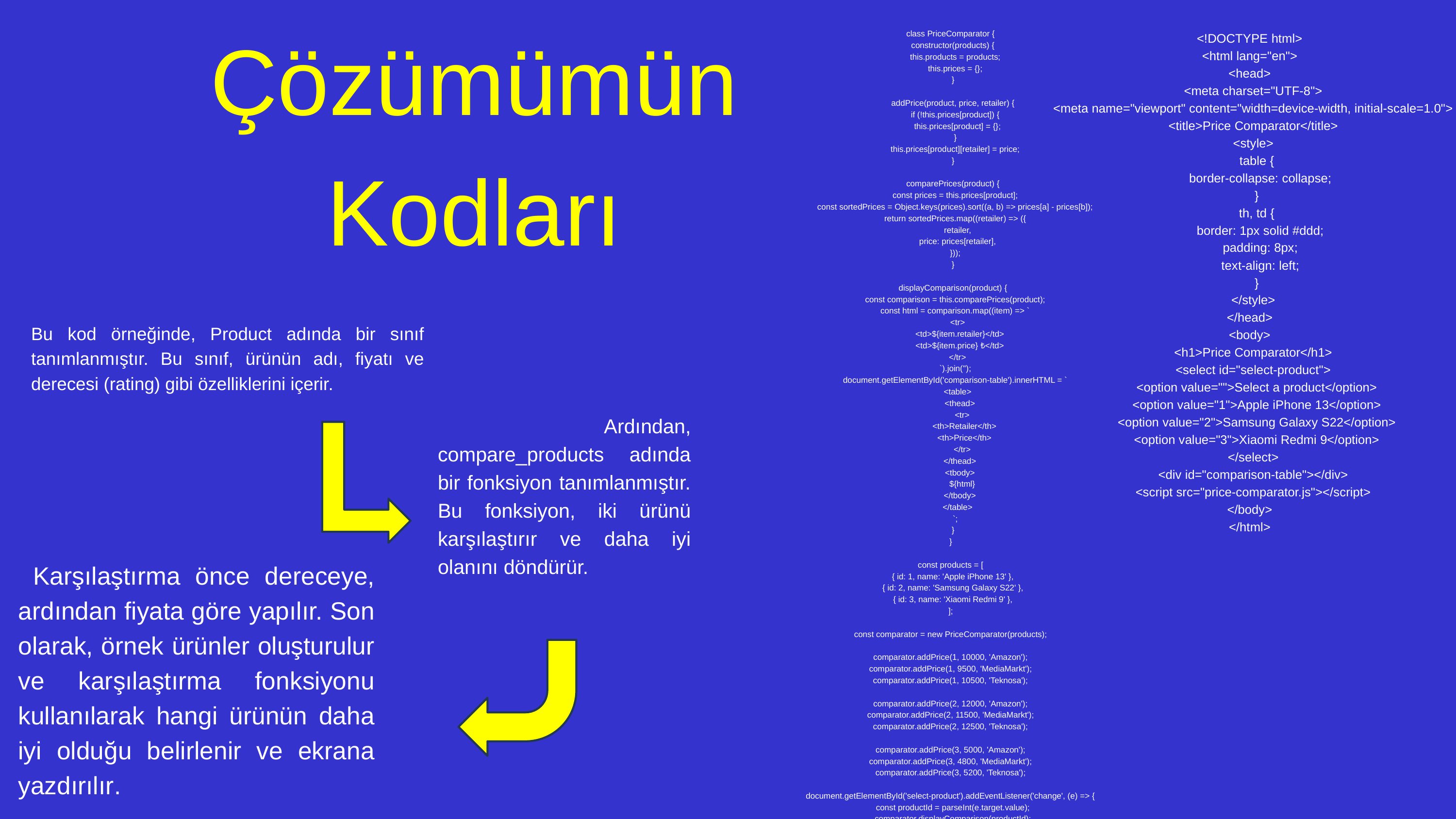

Çözümümün Kodları
class PriceComparator {
  constructor(products) {
    this.products = products;
    this.prices = {};
  }

  addPrice(product, price, retailer) {
    if (!this.prices[product]) {
      this.prices[product] = {};
    }
    this.prices[product][retailer] = price;
  }

  comparePrices(product) {
    const prices = this.prices[product];
    const sortedPrices = Object.keys(prices).sort((a, b) => prices[a] - prices[b]);
    return sortedPrices.map((retailer) => ({
      retailer,
      price: prices[retailer],
    }));
  }

  displayComparison(product) {
    const comparison = this.comparePrices(product);
    const html = comparison.map((item) => `
      <tr>
        <td>${item.retailer}</td>
        <td>${item.price} ₺</td>
      </tr>
    `).join('');
    document.getElementById('comparison-table').innerHTML = `
      <table>
        <thead>
          <tr>
            <th>Retailer</th>
            <th>Price</th>
          </tr>
        </thead>
        <tbody>
          ${html}
        </tbody>
      </table>
    `;
  }
}

const products = [
  { id: 1, name: 'Apple iPhone 13' },
  { id: 2, name: 'Samsung Galaxy S22' },
  { id: 3, name: 'Xiaomi Redmi 9' },
];

const comparator = new PriceComparator(products);

comparator.addPrice(1, 10000, 'Amazon');
comparator.addPrice(1, 9500, 'MediaMarkt');
comparator.addPrice(1, 10500, 'Teknosa');

comparator.addPrice(2, 12000, 'Amazon');
comparator.addPrice(2, 11500, 'MediaMarkt');
comparator.addPrice(2, 12500, 'Teknosa');

comparator.addPrice(3, 5000, 'Amazon');
comparator.addPrice(3, 4800, 'MediaMarkt');
comparator.addPrice(3, 5200, 'Teknosa');

document.getElementById('select-product').addEventListener('change', (e) => {
  const productId = parseInt(e.target.value);
  comparator.displayComparison(productId);
});
<!DOCTYPE html>
<html lang="en">
<head>
  <meta charset="UTF-8">
  <meta name="viewport" content="width=device-width, initial-scale=1.0">
  <title>Price Comparator</title>
  <style>
    table {
      border-collapse: collapse;
    }
    th, td {
      border: 1px solid #ddd;
      padding: 8px;
      text-align: left;
    }
  </style>
</head>
<body>
  <h1>Price Comparator</h1>
  <select id="select-product">
    <option value="">Select a product</option>
    <option value="1">Apple iPhone 13</option>
    <option value="2">Samsung Galaxy S22</option>
    <option value="3">Xiaomi Redmi 9</option>
  </select>
  <div id="comparison-table"></div>
  <script src="price-comparator.js"></script>
</body>
</html>
Bu kod örneğinde, Product adında bir sınıf tanımlanmıştır. Bu sınıf, ürünün adı, fiyatı ve derecesi (rating) gibi özelliklerini içerir.
 Ardından, compare_products adında bir fonksiyon tanımlanmıştır. Bu fonksiyon, iki ürünü karşılaştırır ve daha iyi olanını döndürür.

 Karşılaştırma önce dereceye, ardından fiyata göre yapılır. Son olarak, örnek ürünler oluşturulur ve karşılaştırma fonksiyonu kullanılarak hangi ürünün daha iyi olduğu belirlenir ve ekrana yazdırılır.